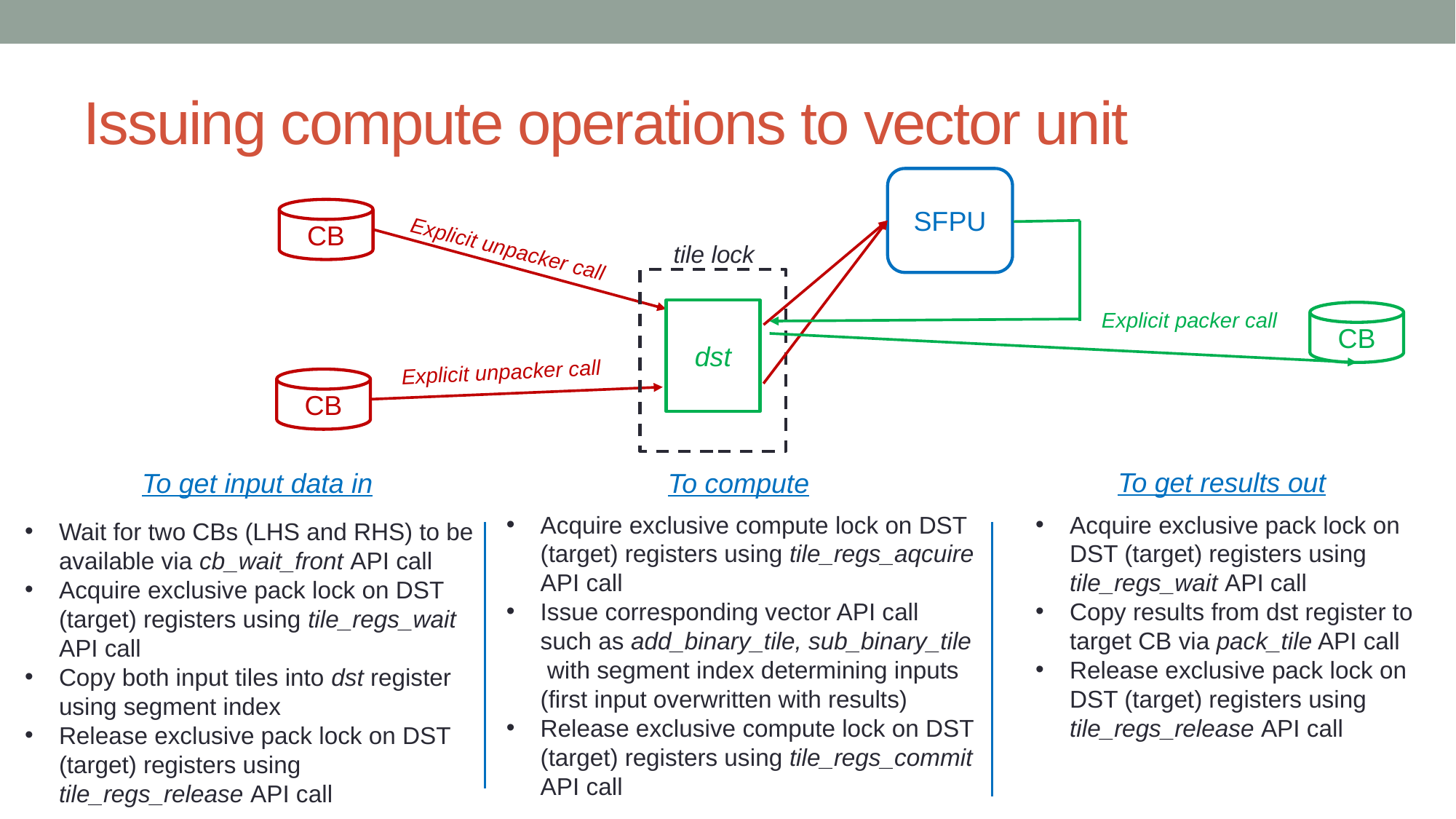

# Issuing compute operations to vector unit
SFPU
CB
Explicit unpacker call
tile lock

dst
Explicit packer call
CB
Explicit unpacker call
CB
To get results out
To get input data in
To compute
Acquire exclusive compute lock on DST (target) registers using tile_regs_aqcuire API call
Issue corresponding vector API call such as add_binary_tile, sub_binary_tile  with segment index determining inputs (first input overwritten with results)
Release exclusive compute lock on DST (target) registers using tile_regs_commit API call
Acquire exclusive pack lock on DST (target) registers using tile_regs_wait API call
Copy results from dst register to target CB via pack_tile API call
Release exclusive pack lock on DST (target) registers using tile_regs_release API call

Wait for two CBs (LHS and RHS) to be available via cb_wait_front API call
Acquire exclusive pack lock on DST (target) registers using tile_regs_wait API call
Copy both input tiles into dst register using segment index
Release exclusive pack lock on DST (target) registers using tile_regs_release API call